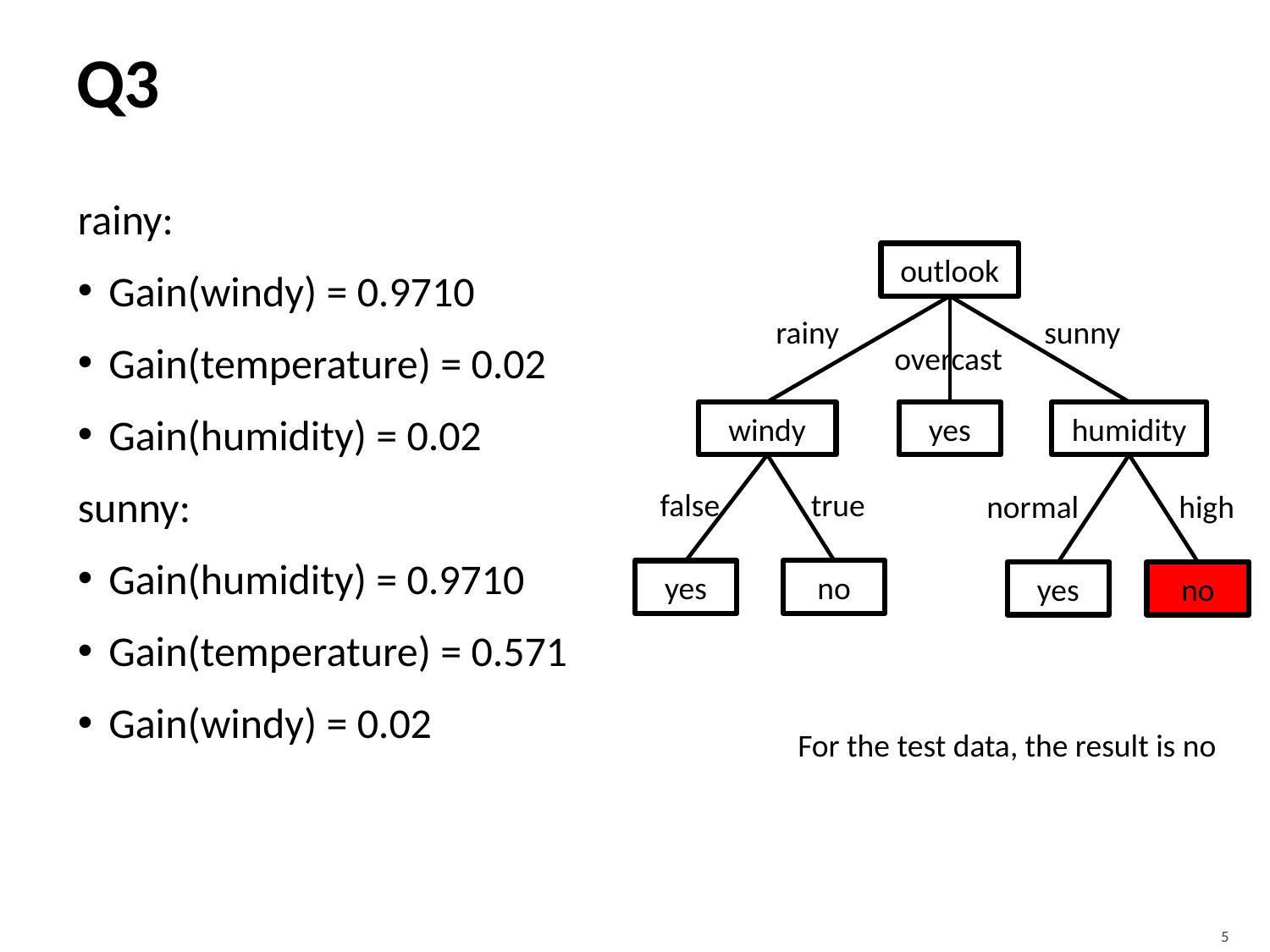

# Q3
rainy:
Gain(windy) = 0.9710
Gain(temperature) = 0.02
Gain(humidity) = 0.02
sunny:
Gain(humidity) = 0.9710
Gain(temperature) = 0.571
Gain(windy) = 0.02

outlook
rainy
sunny
overcast
windy
yes
humidity
false
true
normal
high
no
yes
no
yes
For the test data, the result is no
5